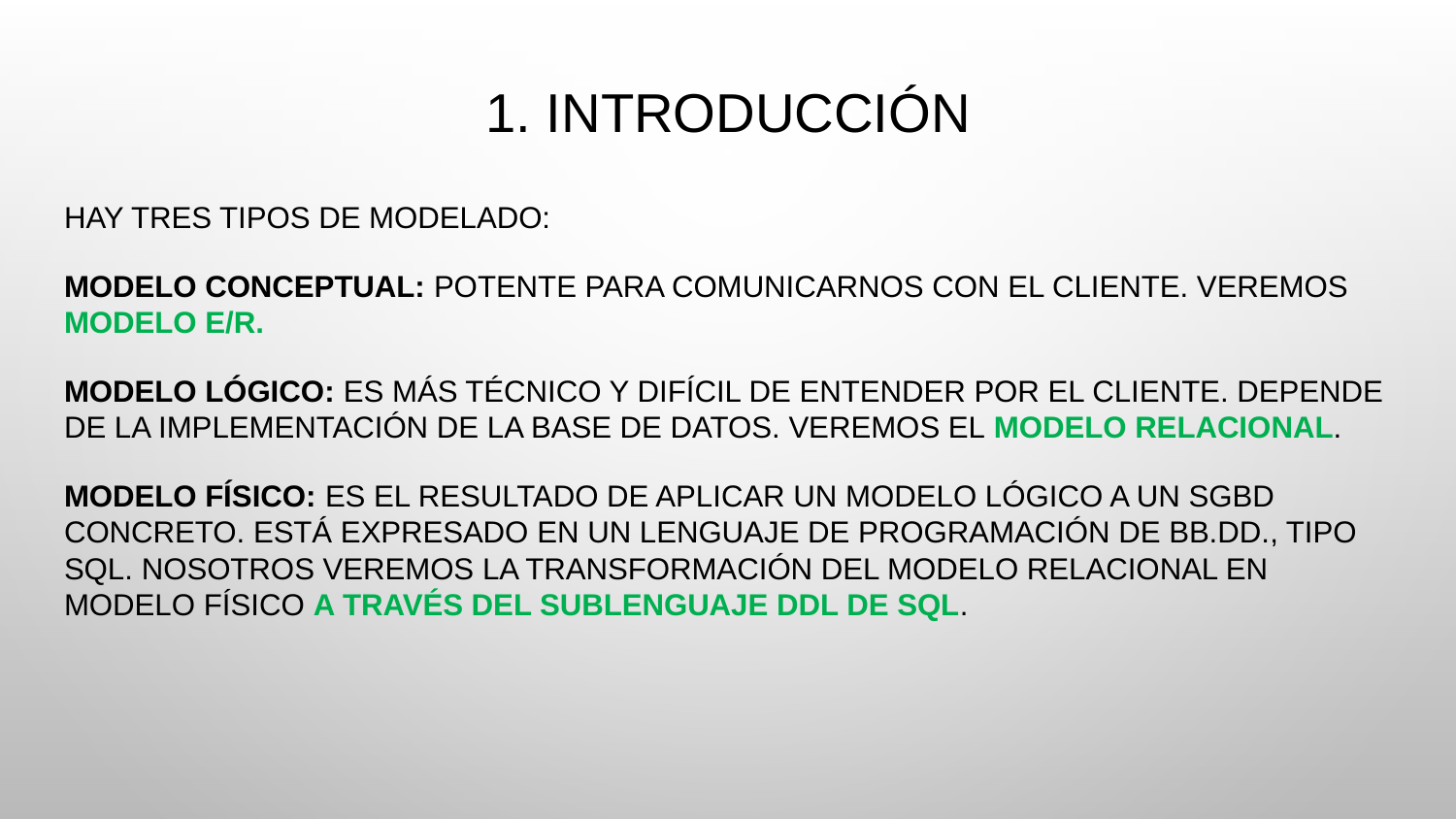

# 1. Introducción
Hay tres tipos de modelado:
Modelo conceptual: potente para comunicarnos con el cliente. Veremos modelo E/R.
Modelo lógico: es más técnico y difícil de entender por el cliente. Depende de la implementación de la base de datos. Veremos el Modelo Relacional.
Modelo físico: es el resultado de aplicar un modelo lógico a un SGBD concreto. Está expresado en un lenguaje de programación de BB.DD., tipo SQL. Nosotros veremos la transformación del modelo Relacional en modelo físico a través del sublenguaje DDL de SQL.